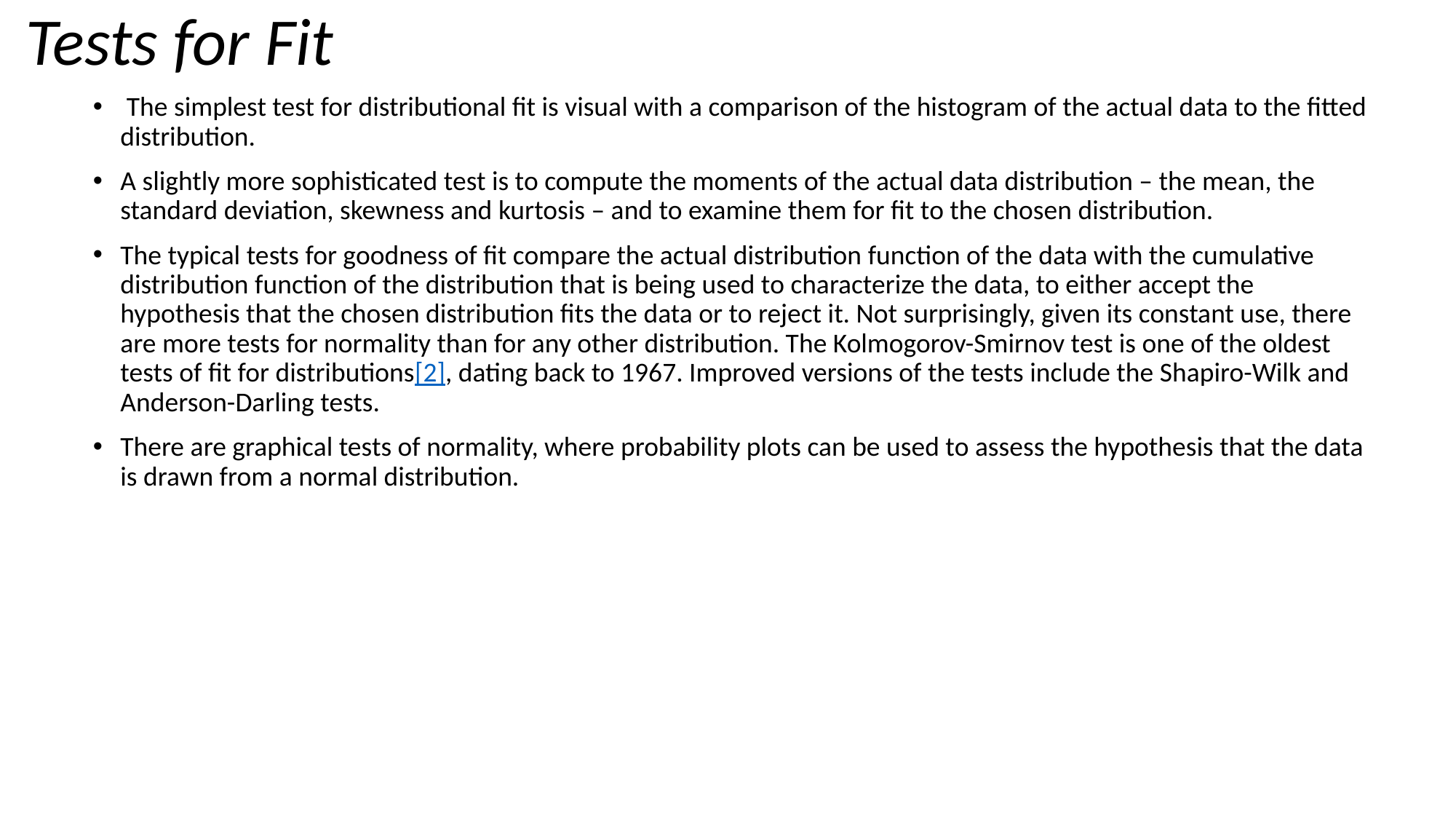

# Tests for Fit
 The simplest test for distributional fit is visual with a comparison of the histogram of the actual data to the fitted distribution.
A slightly more sophisticated test is to compute the moments of the actual data distribution – the mean, the standard deviation, skewness and kurtosis – and to examine them for fit to the chosen distribution.
The typical tests for goodness of fit compare the actual distribution function of the data with the cumulative distribution function of the distribution that is being used to characterize the data, to either accept the hypothesis that the chosen distribution fits the data or to reject it. Not surprisingly, given its constant use, there are more tests for normality than for any other distribution. The Kolmogorov-Smirnov test is one of the oldest tests of fit for distributions[2], dating back to 1967. Improved versions of the tests include the Shapiro-Wilk and Anderson-Darling tests.
There are graphical tests of normality, where probability plots can be used to assess the hypothesis that the data is drawn from a normal distribution.